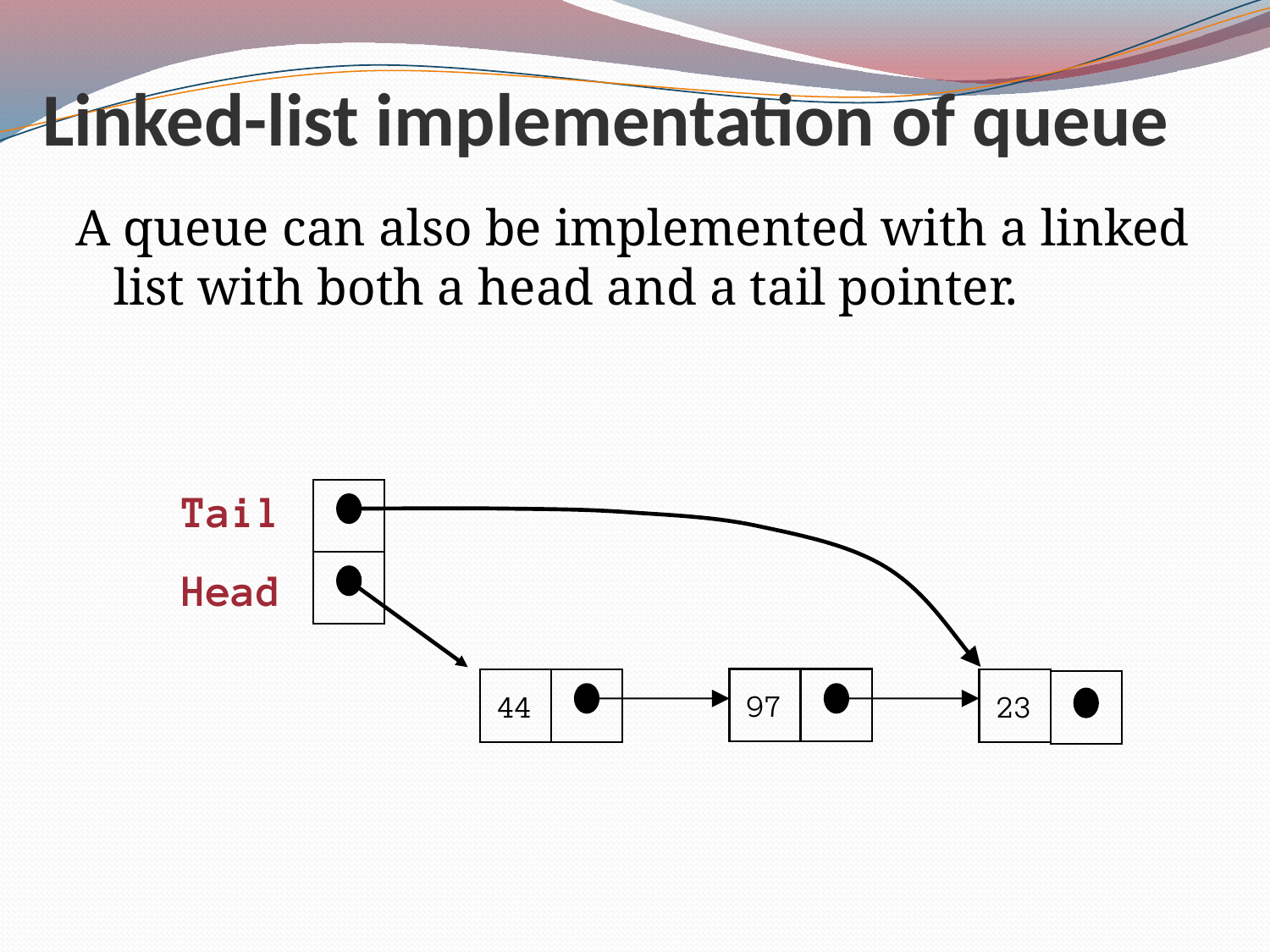

# Linked-list implementation of queue
A queue can also be implemented with a linked list with both a head and a tail pointer.

Tail
Head

97

44
23